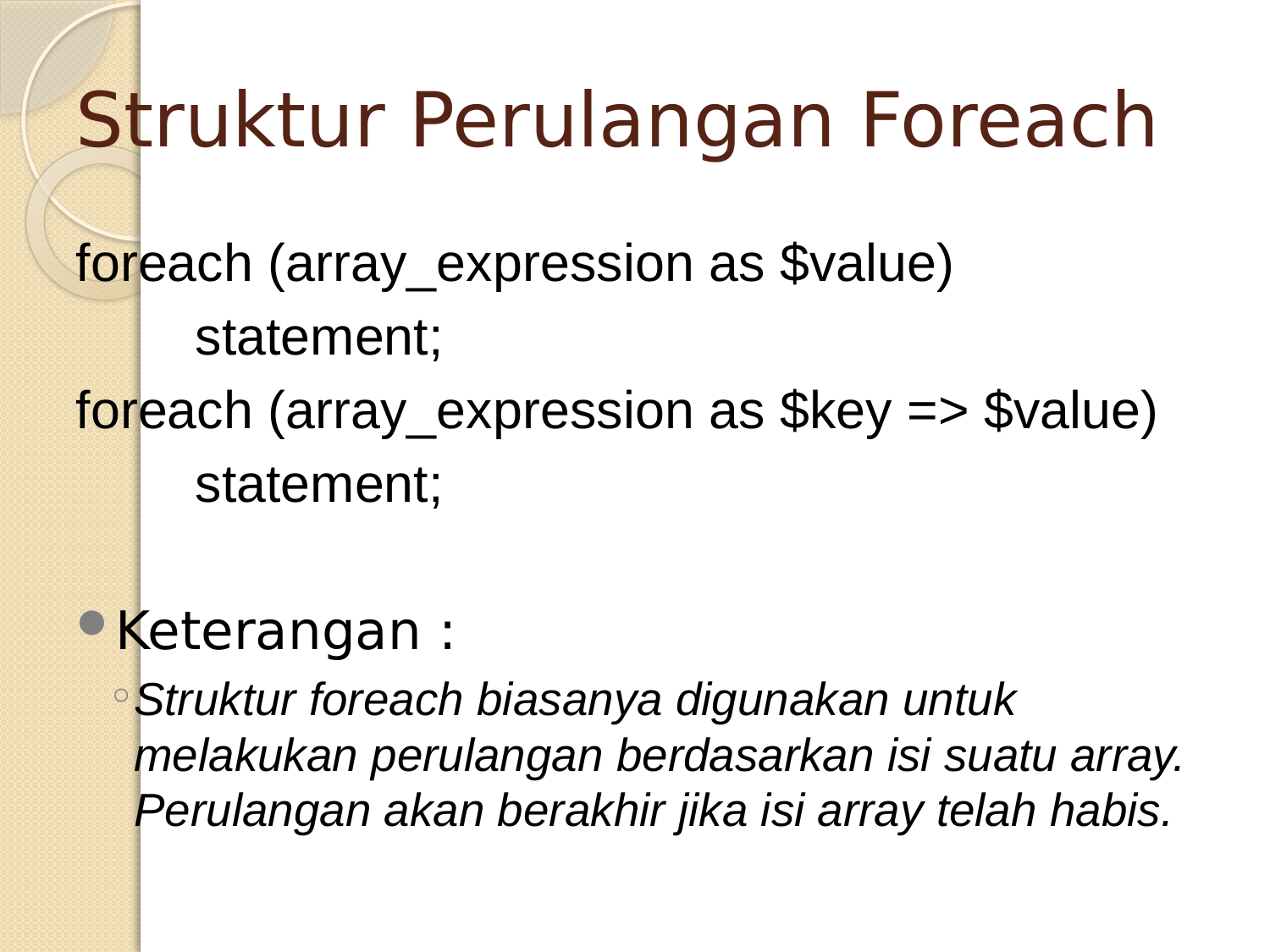

# Struktur Perulangan Foreach
foreach (array_expression as $value)
	statement;
foreach (array_expression as $key => $value)
	statement;

Keterangan :
Struktur foreach biasanya digunakan untuk melakukan perulangan berdasarkan isi suatu array. Perulangan akan berakhir jika isi array telah habis.